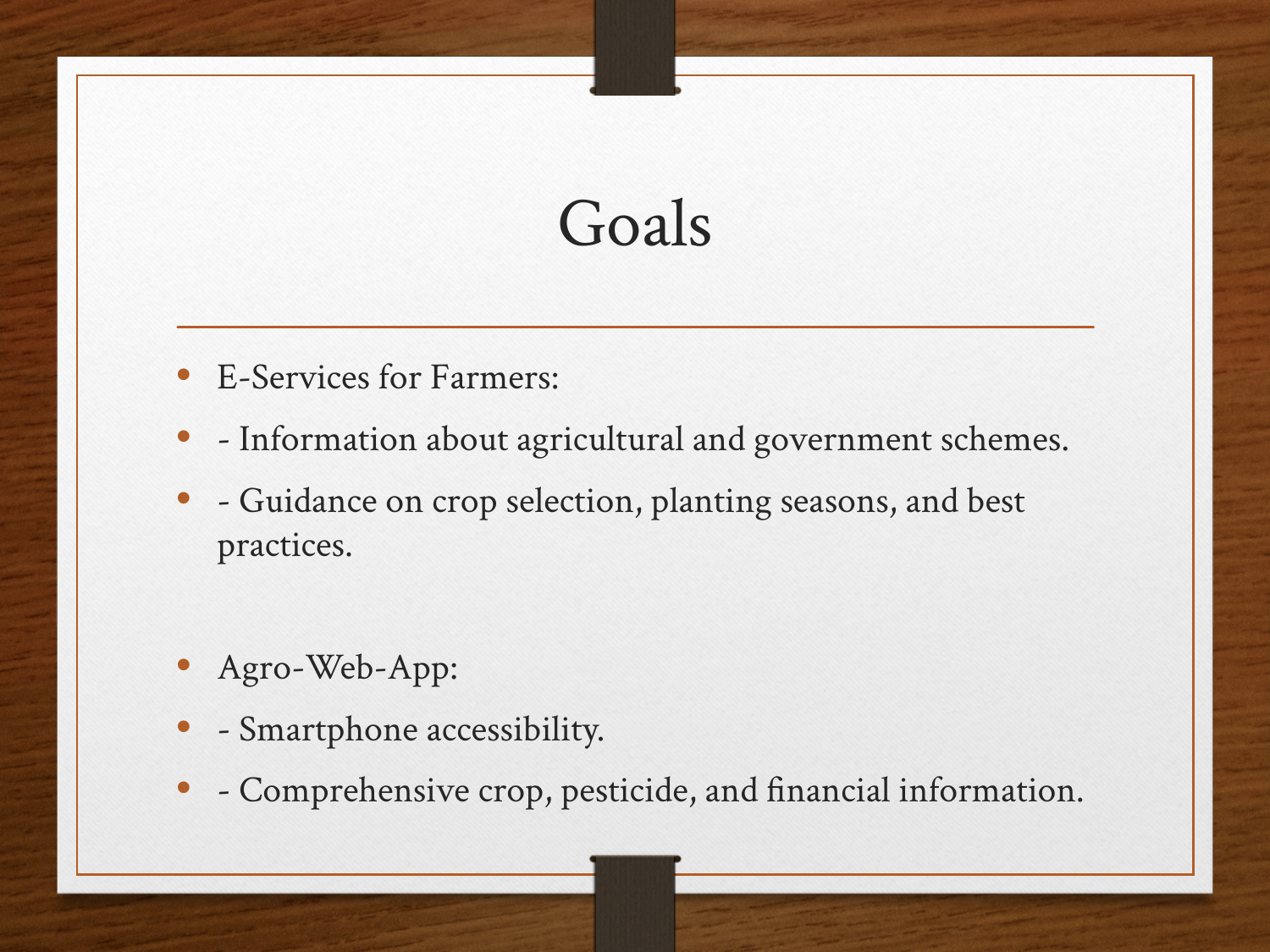

# Goals
E-Services for Farmers:
- Information about agricultural and government schemes.
- Guidance on crop selection, planting seasons, and best practices.

Agro-Web-App:
- Smartphone accessibility.
- Comprehensive crop, pesticide, and financial information.